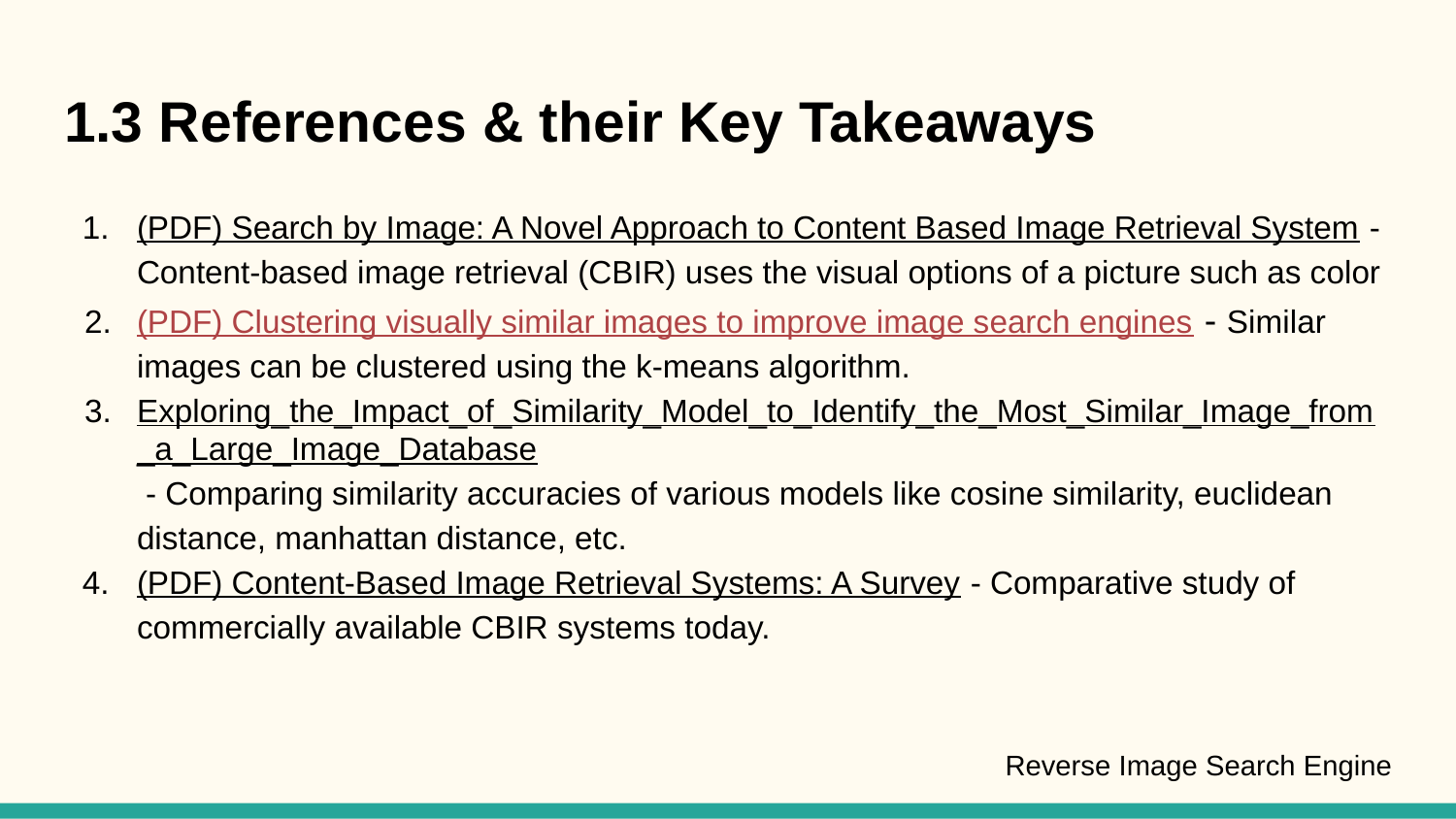

# 1.3 References & their Key Takeaways
(PDF) Search by Image: A Novel Approach to Content Based Image Retrieval System - Content-based image retrieval (CBIR) uses the visual options of a picture such as color
(PDF) Clustering visually similar images to improve image search engines - Similar images can be clustered using the k-means algorithm.
Exploring_the_Impact_of_Similarity_Model_to_Identify_the_Most_Similar_Image_from_a_Large_Image_Database - Comparing similarity accuracies of various models like cosine similarity, euclidean distance, manhattan distance, etc.
(PDF) Content-Based Image Retrieval Systems: A Survey - Comparative study of commercially available CBIR systems today.
Reverse Image Search Engine